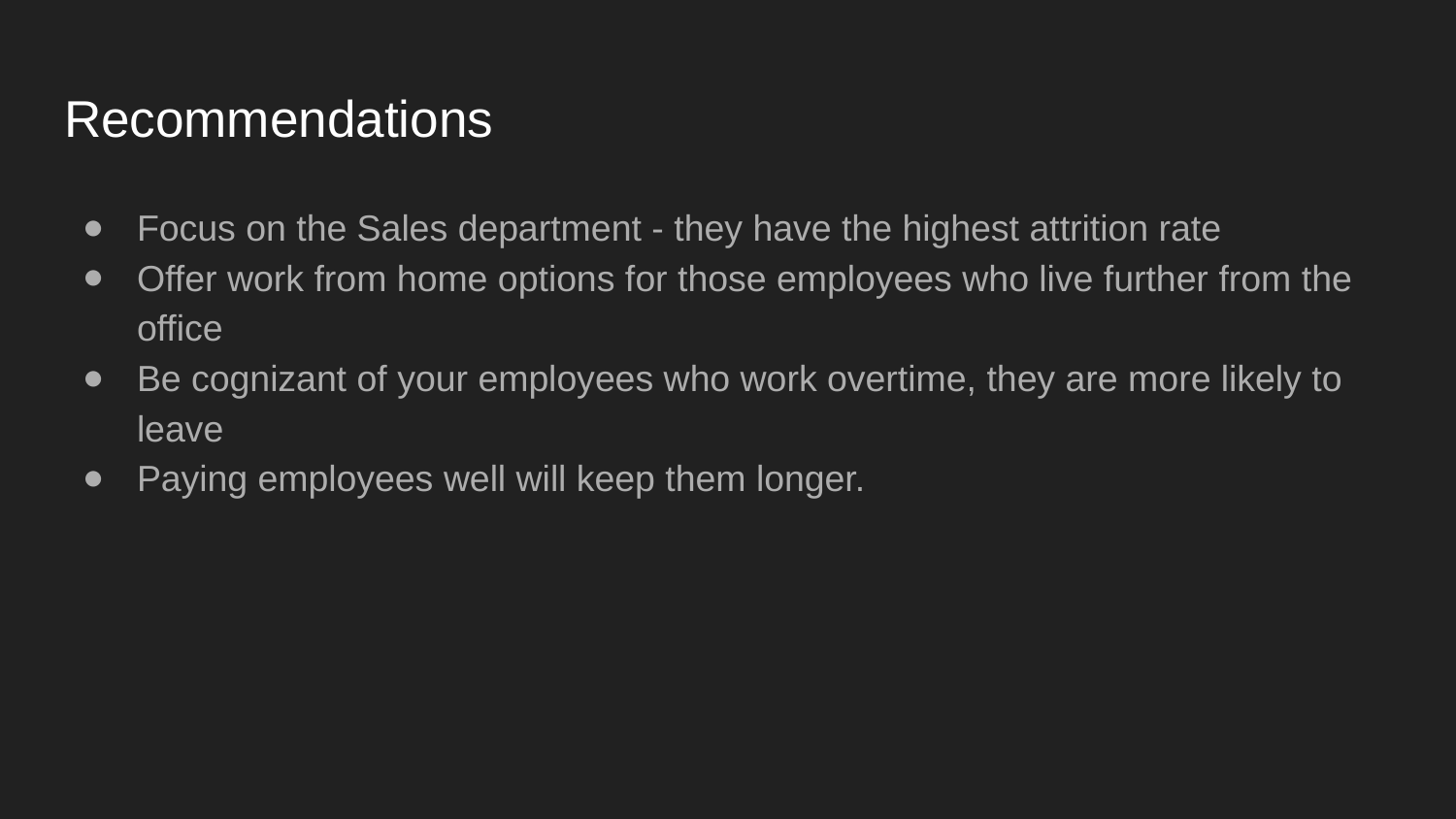

# Recommendations
Focus on the Sales department - they have the highest attrition rate
Offer work from home options for those employees who live further from the office
Be cognizant of your employees who work overtime, they are more likely to leave
Paying employees well will keep them longer.